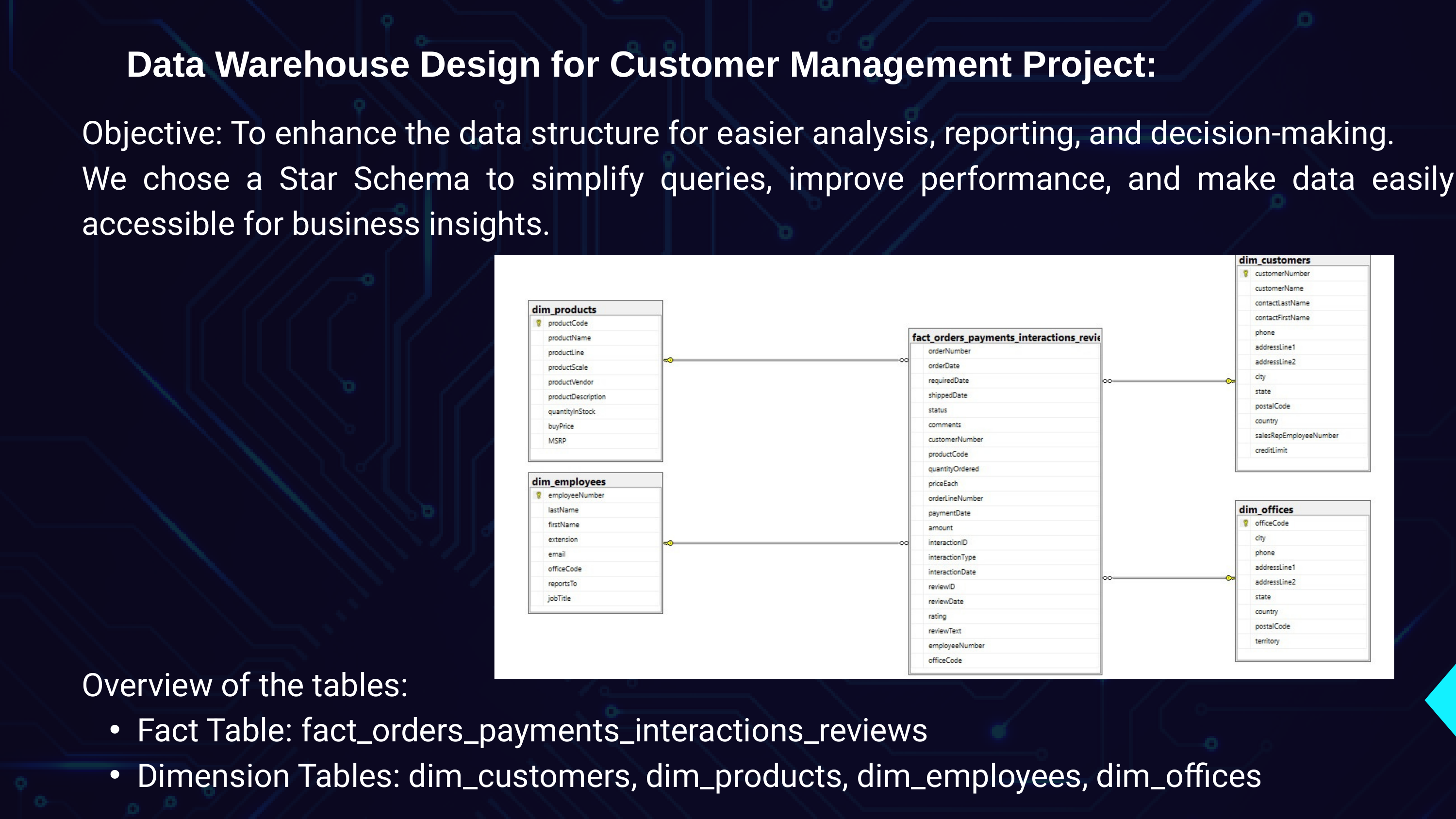

Data Warehouse Design for Customer Management Project:
Objective: To enhance the data structure for easier analysis, reporting, and decision-making.
We chose a Star Schema to simplify queries, improve performance, and make data easily accessible for business insights.

Overview of the tables:
Fact Table: fact_orders_payments_interactions_reviews
Dimension Tables: dim_customers, dim_products, dim_employees, dim_offices